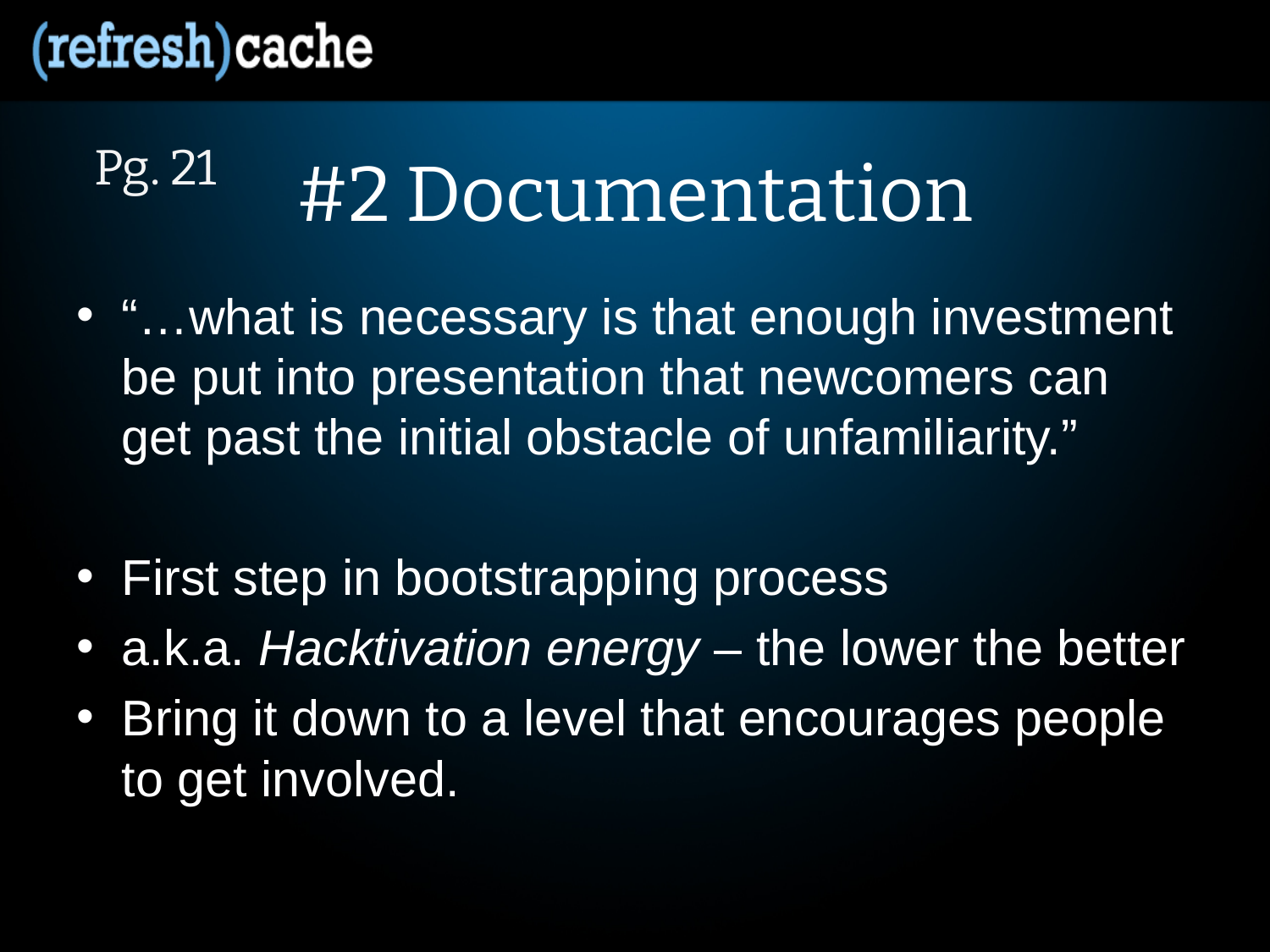

Pg. 21
# #2 Documentation
“…what is necessary is that enough investment be put into presentation that newcomers can get past the initial obstacle of unfamiliarity.”

First step in bootstrapping process
a.k.a. Hacktivation energy – the lower the better
Bring it down to a level that encourages people to get involved.